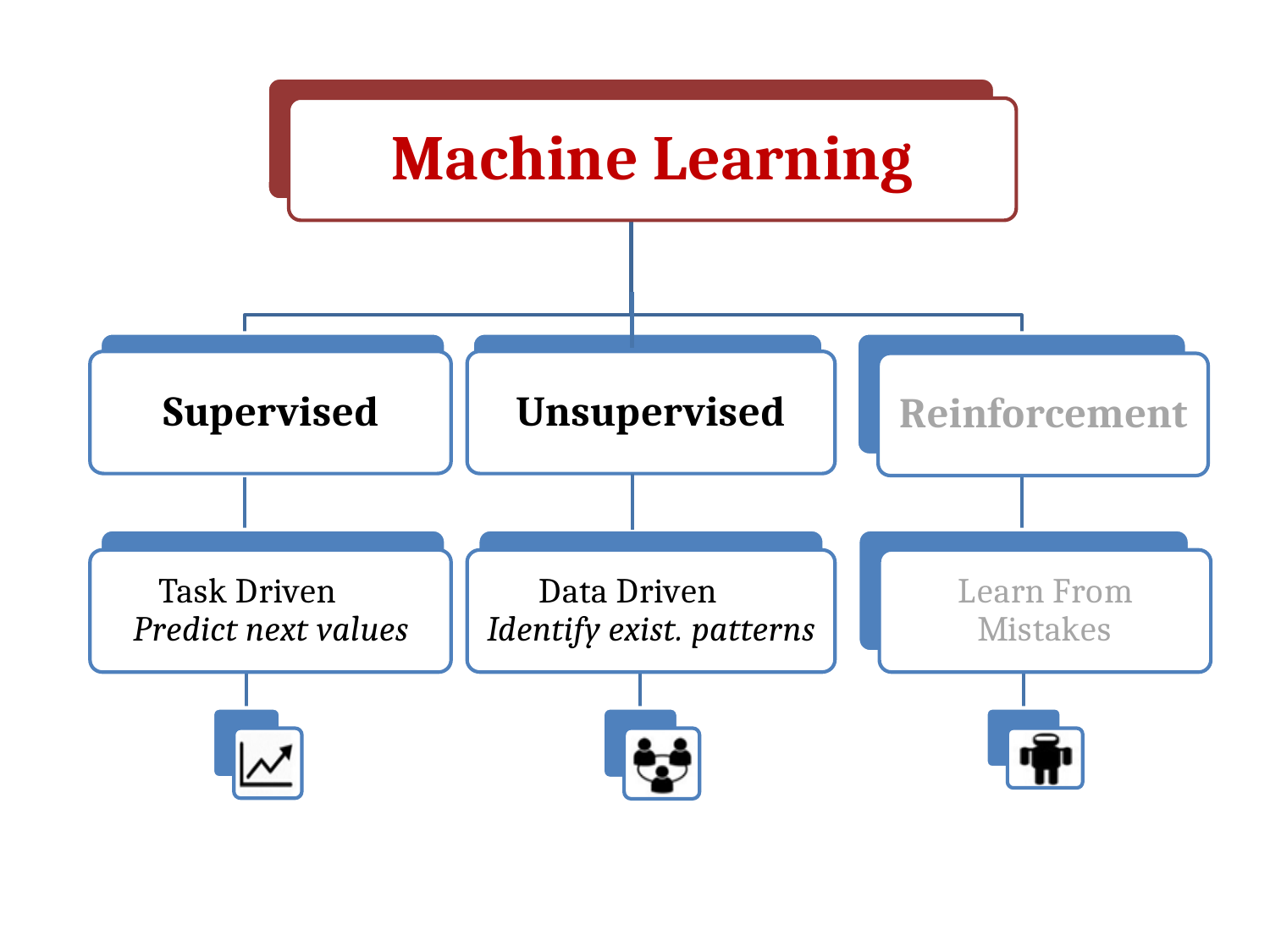

Machine Learning

Supervised
Unsupervised
Reinforcement

Task Driven       Predict next values
Data Driven       Identify exist. patterns
Learn From Mistakes